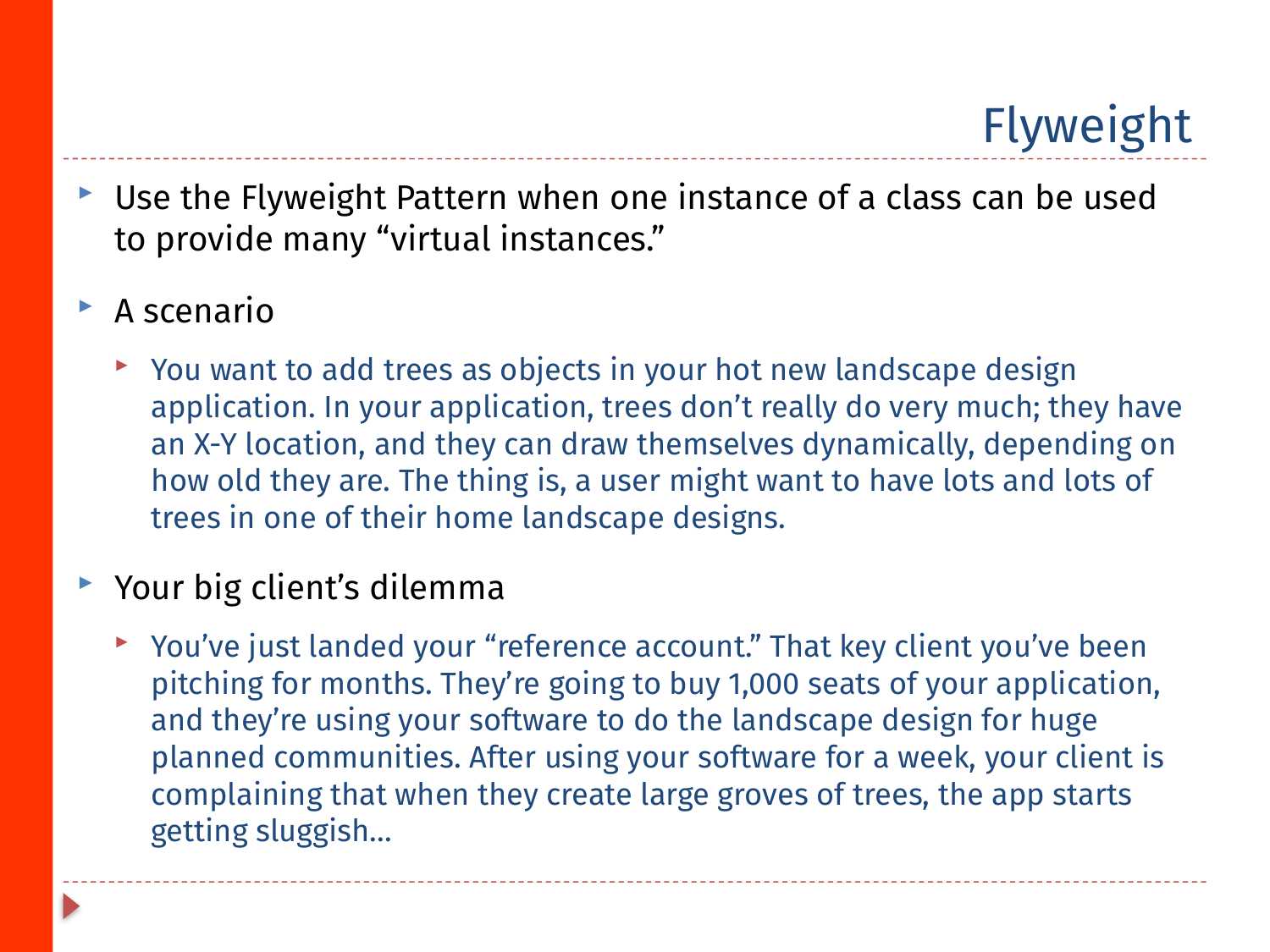

# Flyweight
Use the Flyweight Pattern when one instance of a class can be used to provide many “virtual instances.”
A scenario
You want to add trees as objects in your hot new landscape design application. In your application, trees don’t really do very much; they have an X-Y location, and they can draw themselves dynamically, depending on how old they are. The thing is, a user might want to have lots and lots of trees in one of their home landscape designs.
Your big client’s dilemma
You’ve just landed your “reference account.” That key client you’ve been pitching for months. They’re going to buy 1,000 seats of your application, and they’re using your software to do the landscape design for huge planned communities. After using your software for a week, your client is complaining that when they create large groves of trees, the app starts getting sluggish...